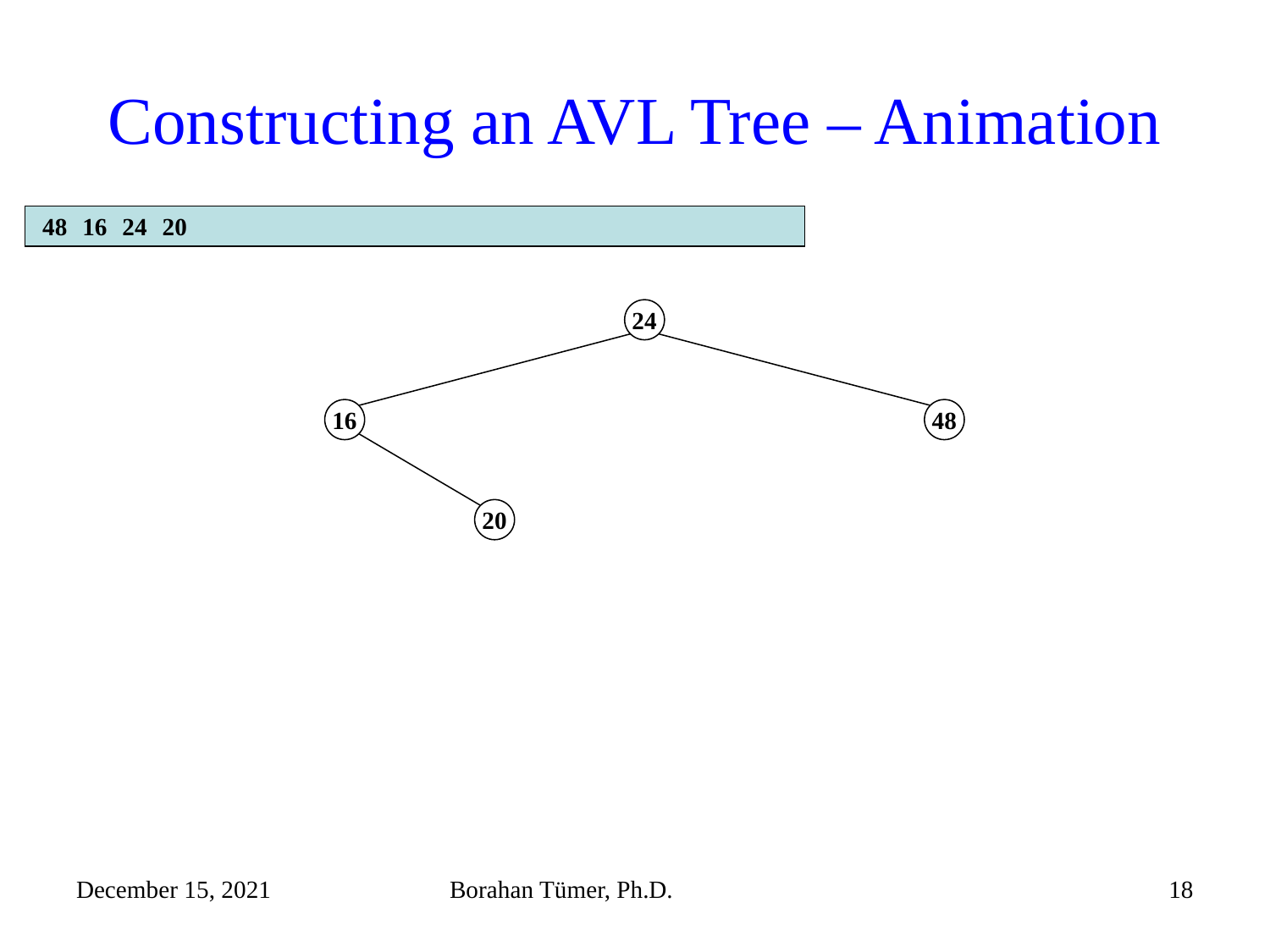

# Constructing an AVL Tree – Animation
20

48
16
24
24
16
48
20
December 15, 2021
Borahan Tümer, Ph.D.
18